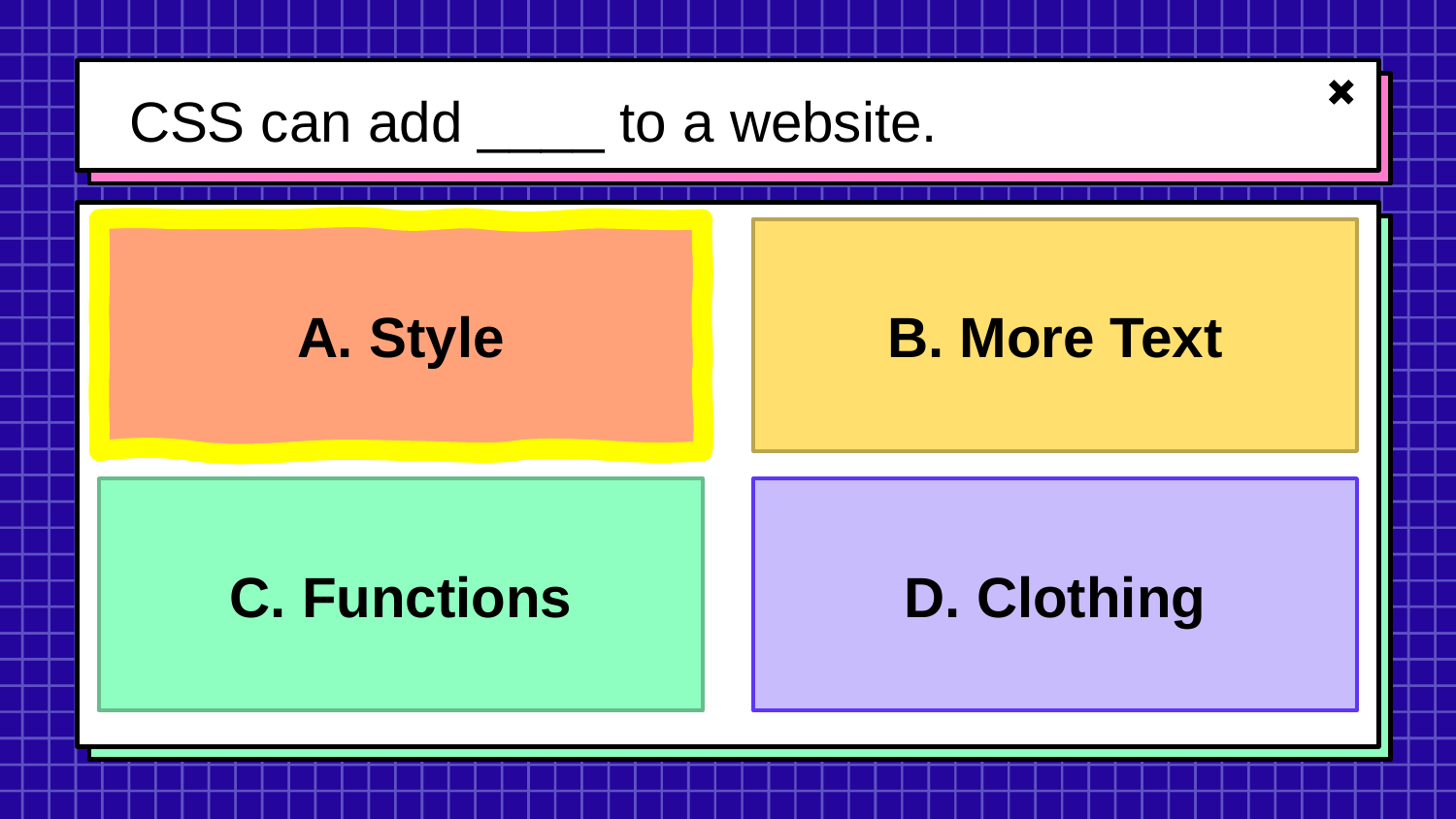

# CSS can add ____ to a website.

B. More Text
A. Style
D. Clothing
C. Functions